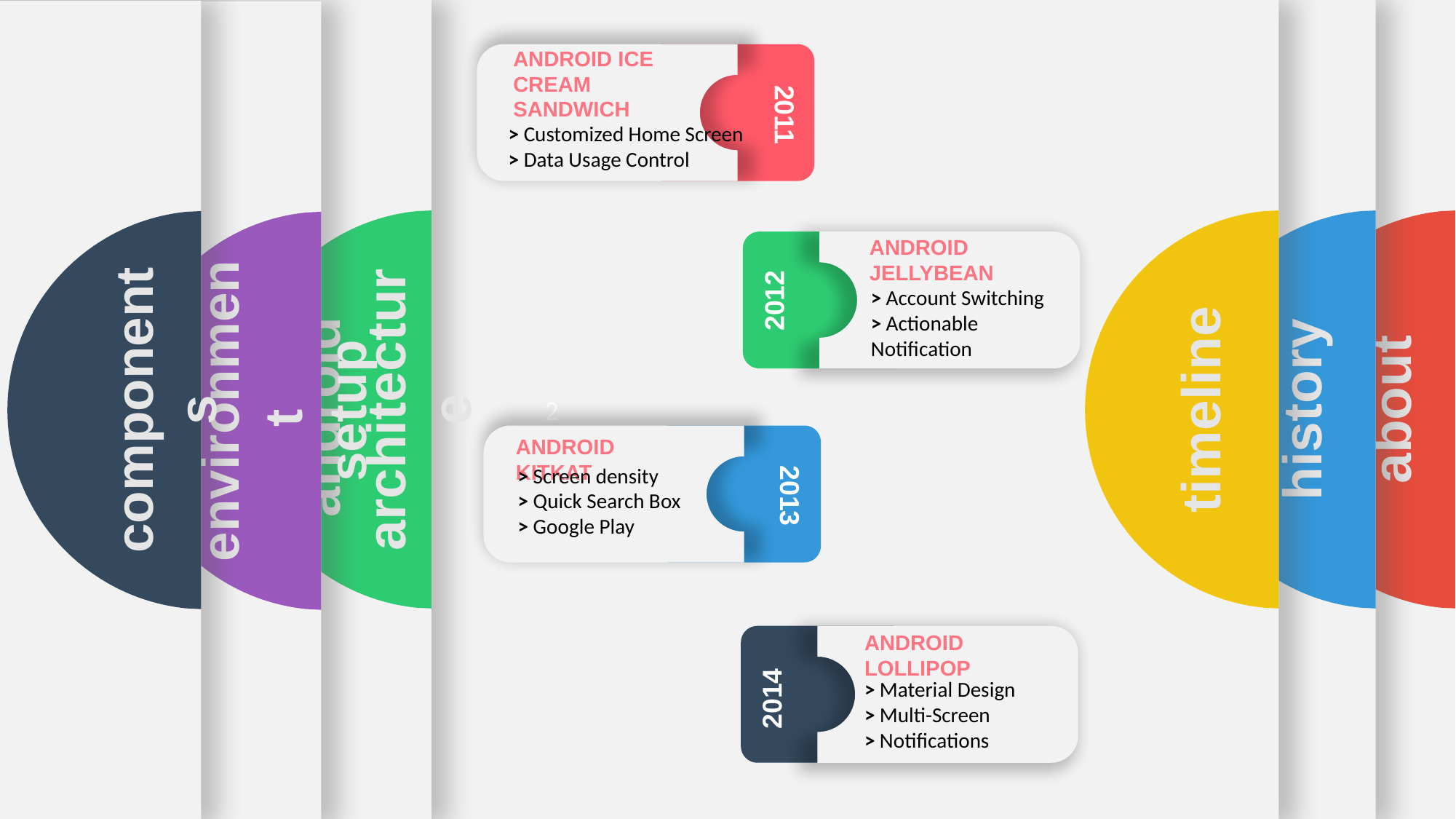

android
architecture

2

timeline

history

about

components

environment
setup

ANDROID ICE CREAM SANDWICH
2011
> Customized Home Screen
> Data Usage Control

ANDROID JELLYBEAN
2012
> Account Switching
> Actionable Notification

ANDROID KITKAT
> Screen density
> Quick Search Box
> Google Play
2013

ANDROID LOLLIPOP
> Material Design
> Multi-Screen
> Notifications
2014